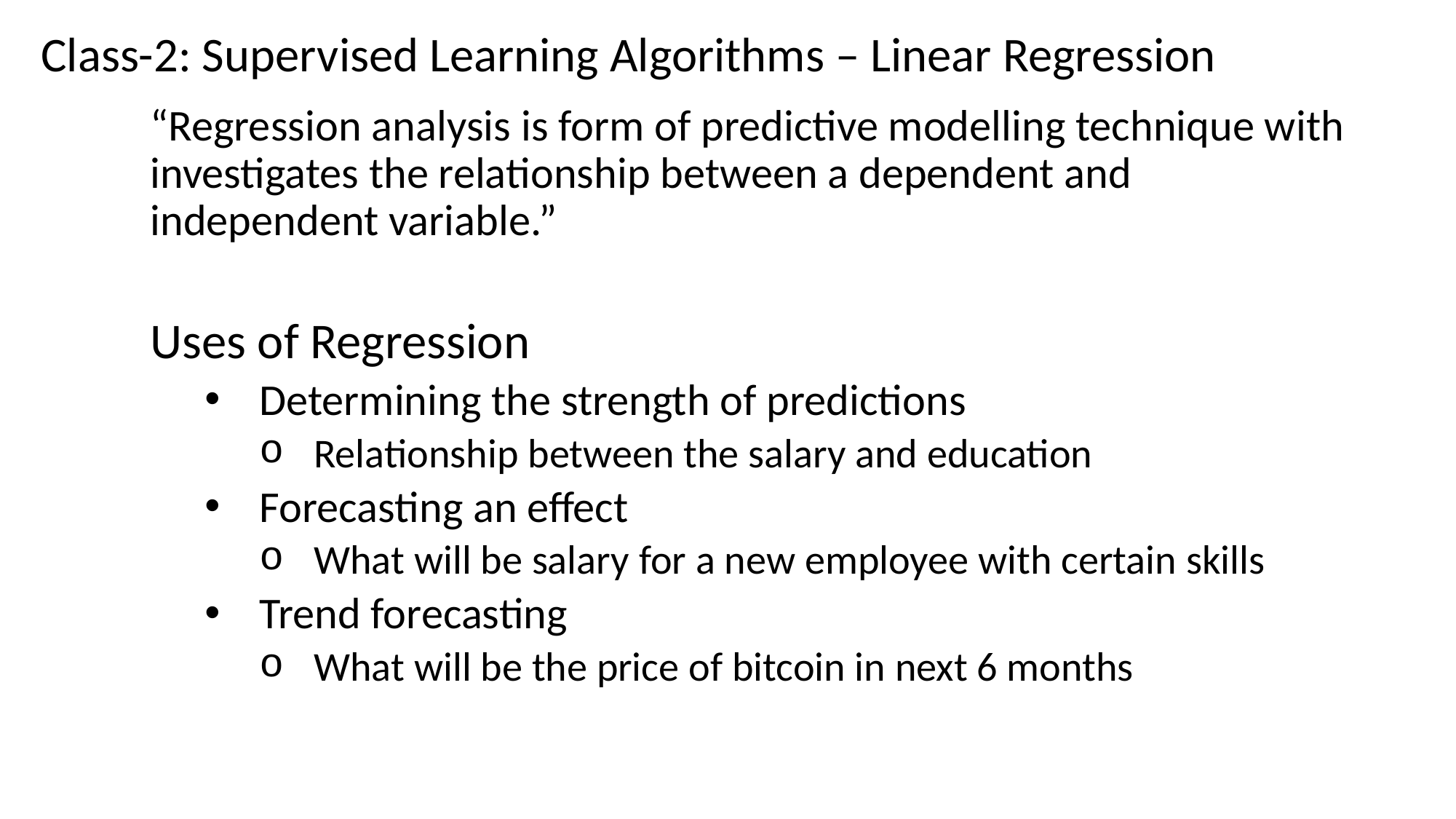

Class-2: Supervised Learning Algorithms – Linear Regression
“Regression analysis is form of predictive modelling technique with investigates the relationship between a dependent and independent variable.”

Uses of Regression
Determining the strength of predictions
Relationship between the salary and education
Forecasting an effect
What will be salary for a new employee with certain skills
Trend forecasting
What will be the price of bitcoin in next 6 months